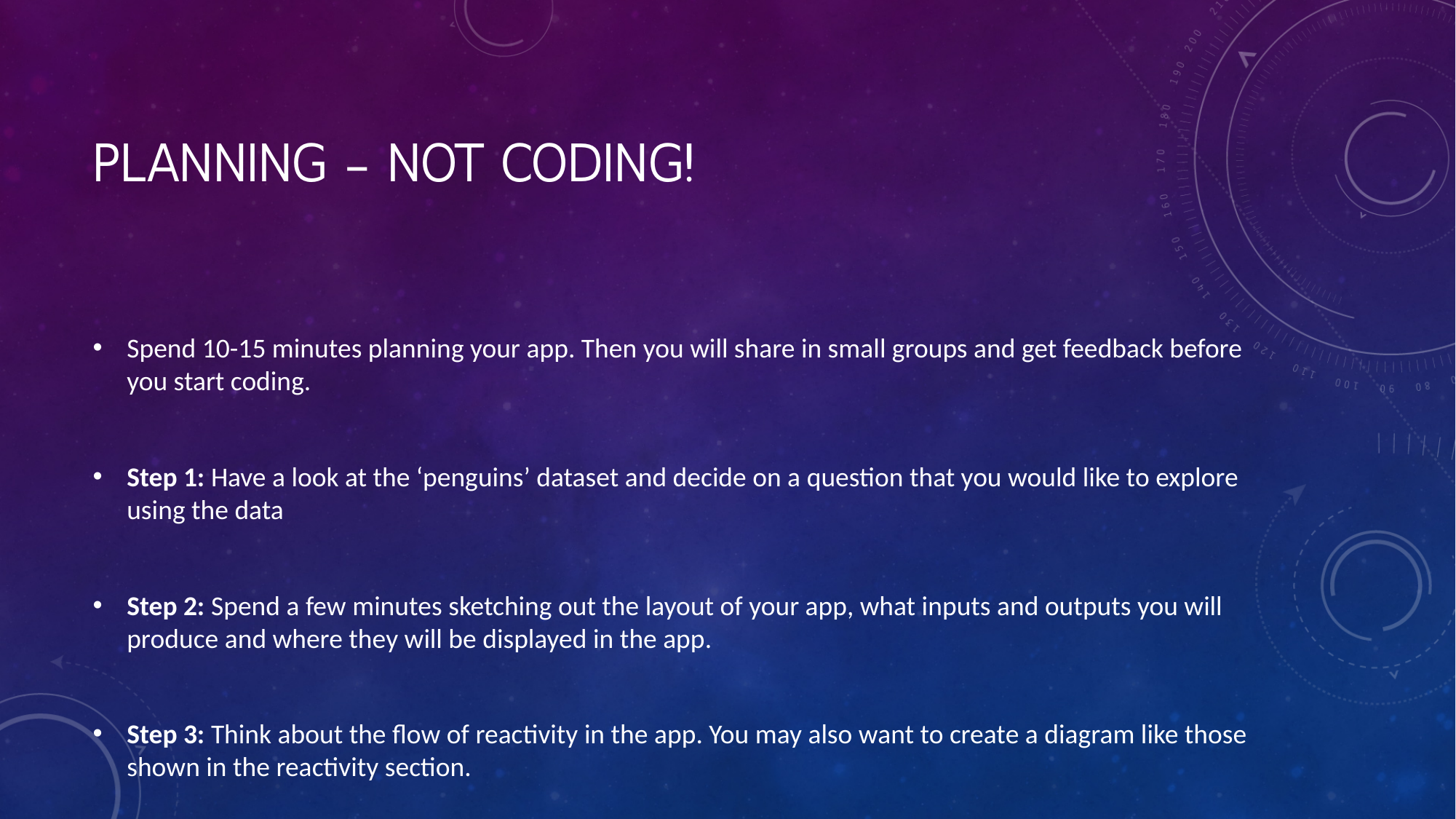

# PLANNING – not coding!

Spend 10-15 minutes planning your app. Then you will share in small groups and get feedback before you start coding.

Step 1: Have a look at the ‘penguins’ dataset and decide on a question that you would like to explore using the data

Step 2: Spend a few minutes sketching out the layout of your app, what inputs and outputs you will produce and where they will be displayed in the app.

Step 3: Think about the flow of reactivity in the app. You may also want to create a diagram like those shown in the reactivity section.